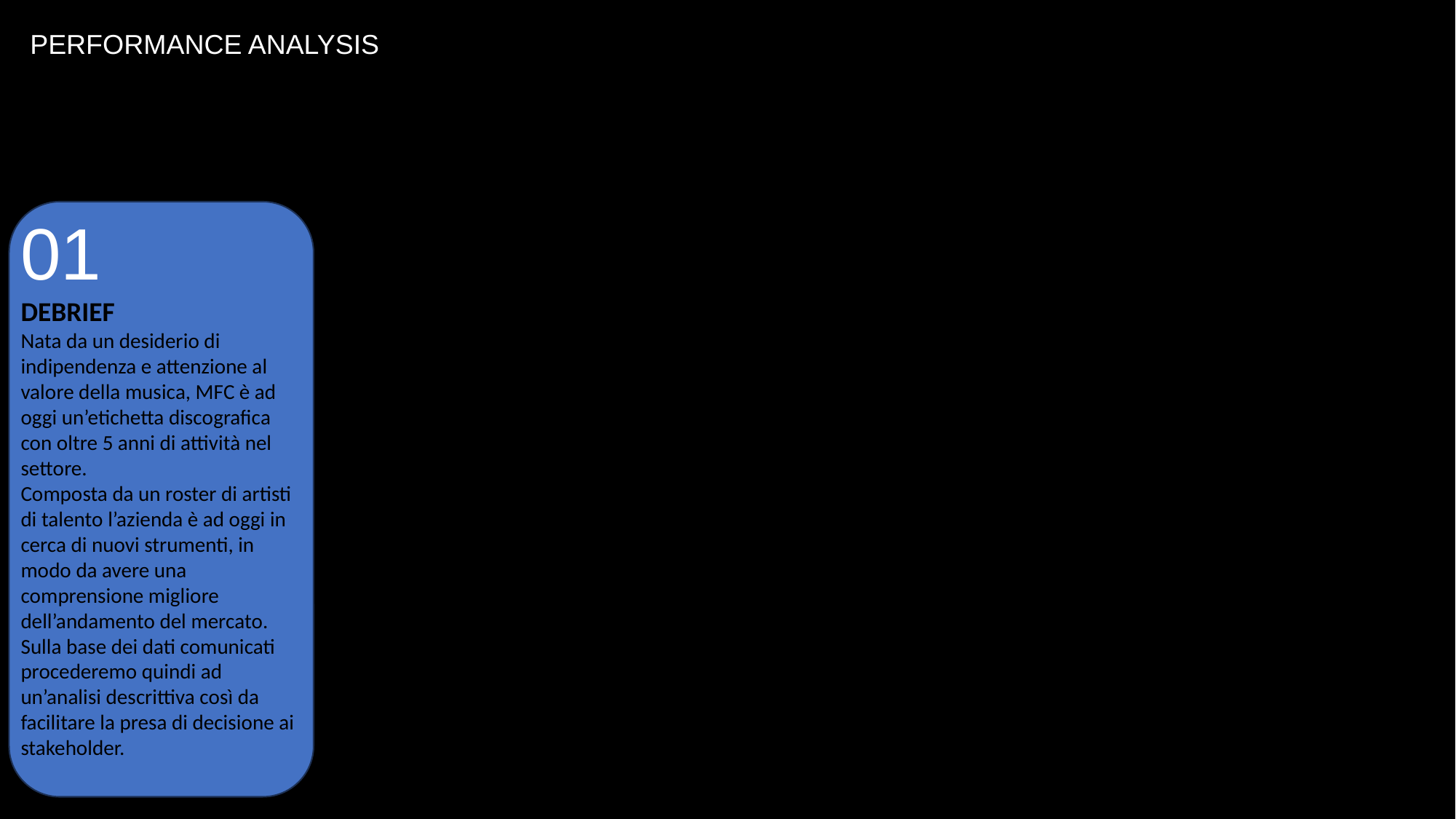

PERFORMANCE ANALYSIS

01
DEBRIEF
Nata da un desiderio di indipendenza e attenzione al valore della musica, MFC è ad oggi un’etichetta discografica con oltre 5 anni di attività nel settore.
Composta da un roster di artisti di talento l’azienda è ad oggi in cerca di nuovi strumenti, in modo da avere una comprensione migliore dell’andamento del mercato.
Sulla base dei dati comunicati procederemo quindi ad un’analisi descrittiva così da facilitare la presa di decisione ai stakeholder.